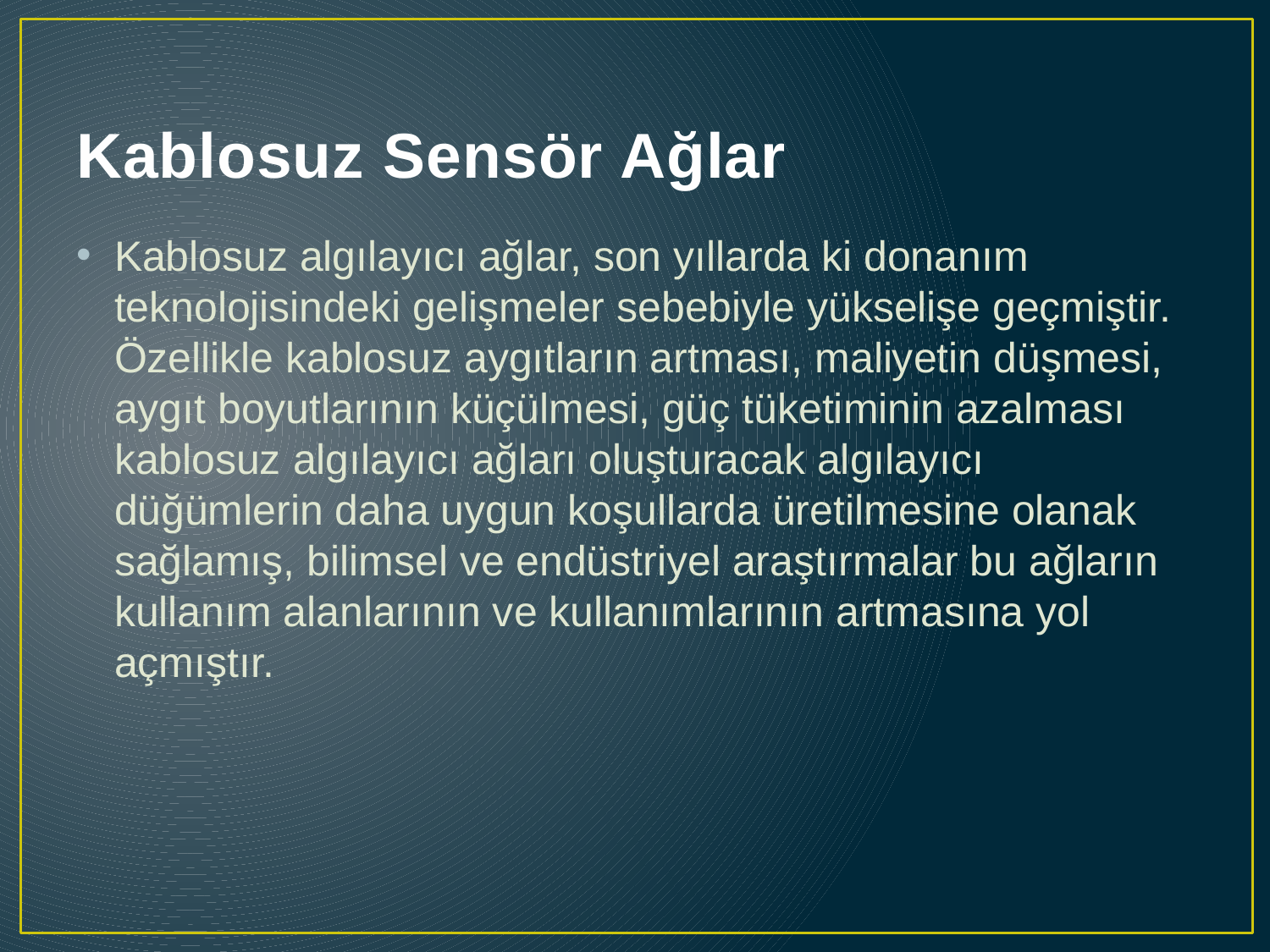

# Kablosuz Sensör Ağlar
Kablosuz algılayıcı ağlar, son yıllarda ki donanım teknolojisindeki gelişmeler sebebiyle yükselişe geçmiştir. Özellikle kablosuz aygıtların artması, maliyetin düşmesi, aygıt boyutlarının küçülmesi, güç tüketiminin azalması kablosuz algılayıcı ağları oluşturacak algılayıcı düğümlerin daha uygun koşullarda üretilmesine olanak sağlamış, bilimsel ve endüstriyel araştırmalar bu ağların kullanım alanlarının ve kullanımlarının artmasına yol açmıştır.